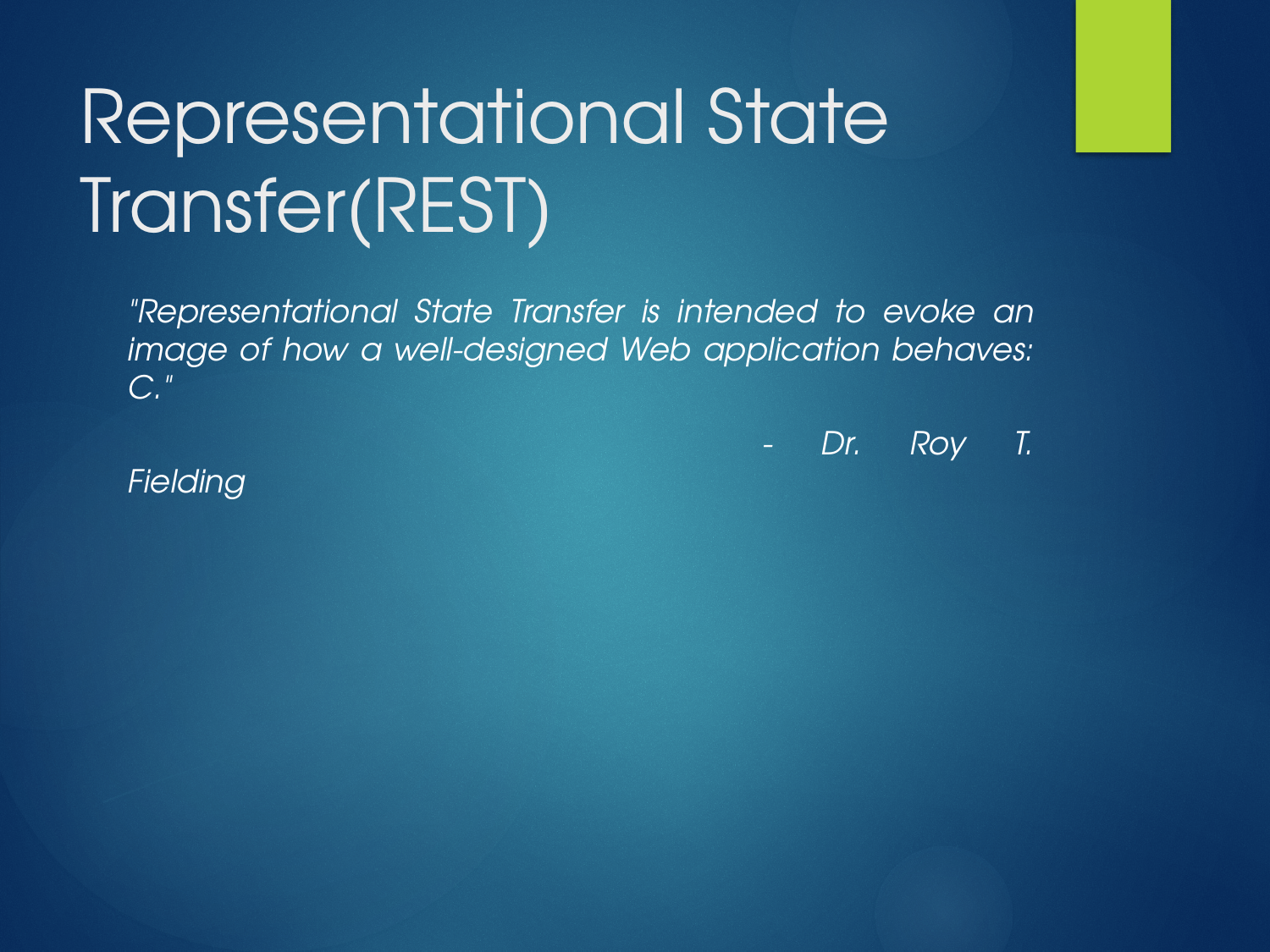

# Representational State Transfer(REST)
"Representational State Transfer is intended to evoke an image of how a well-designed Web application behaves: C."
					- Dr. Roy T. Fielding